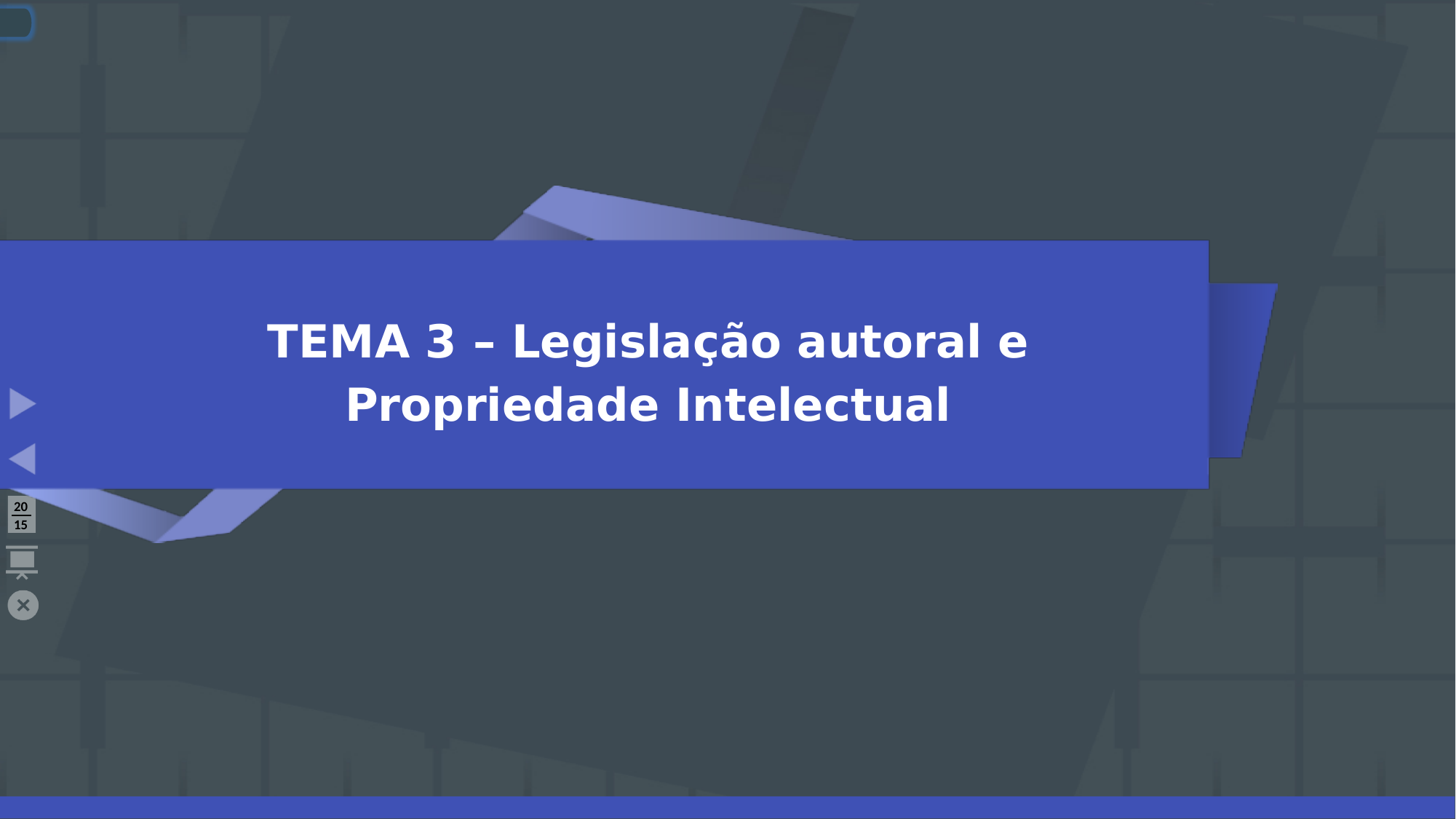

# TEMA 3 – Legislação autoral e Propriedade Intelectual